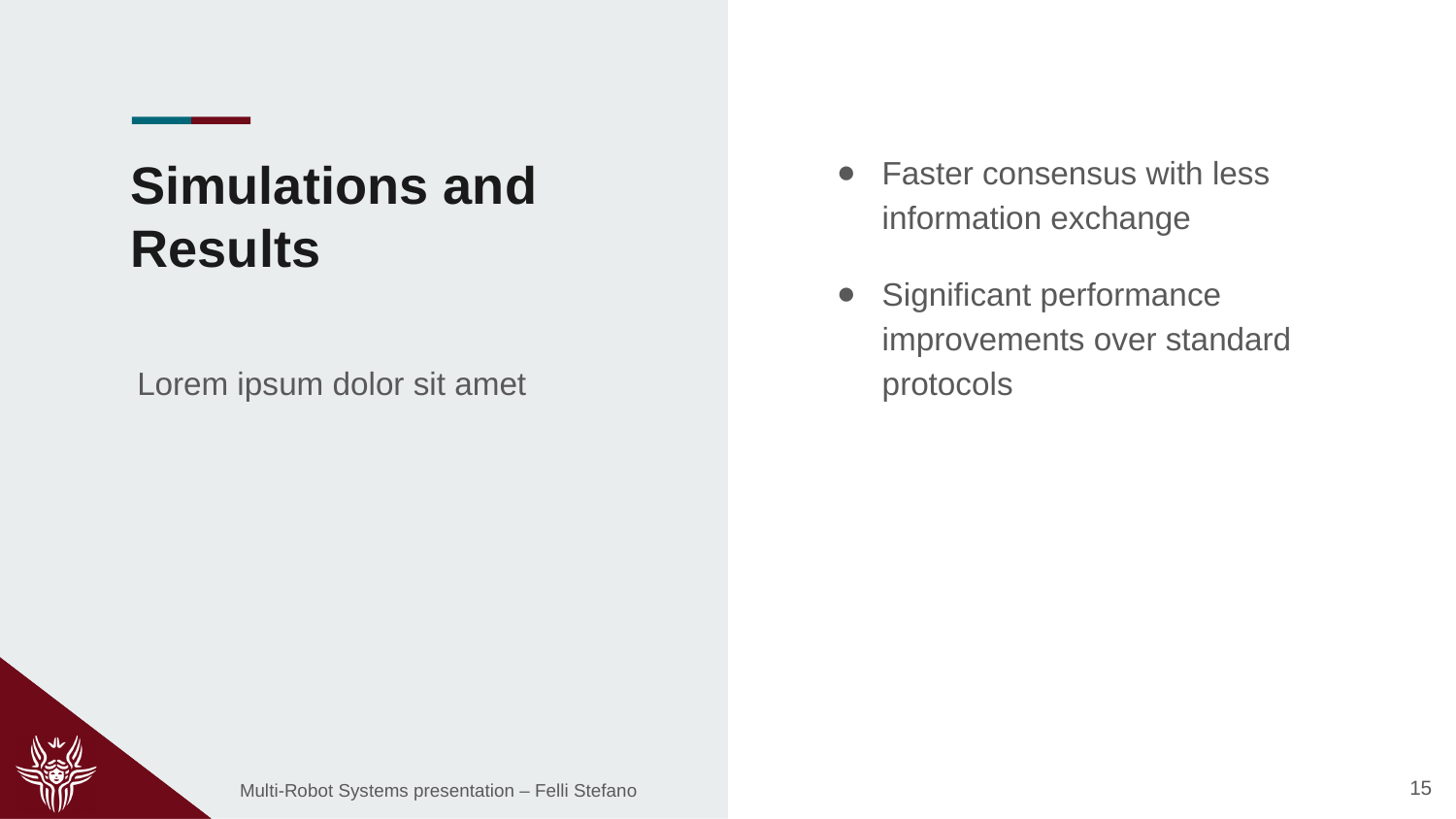

Faster consensus with less information exchange
Significant performance improvements over standard protocols

# Simulations and Results
Lorem ipsum dolor sit amet
15
Multi-Robot Systems presentation – Felli Stefano